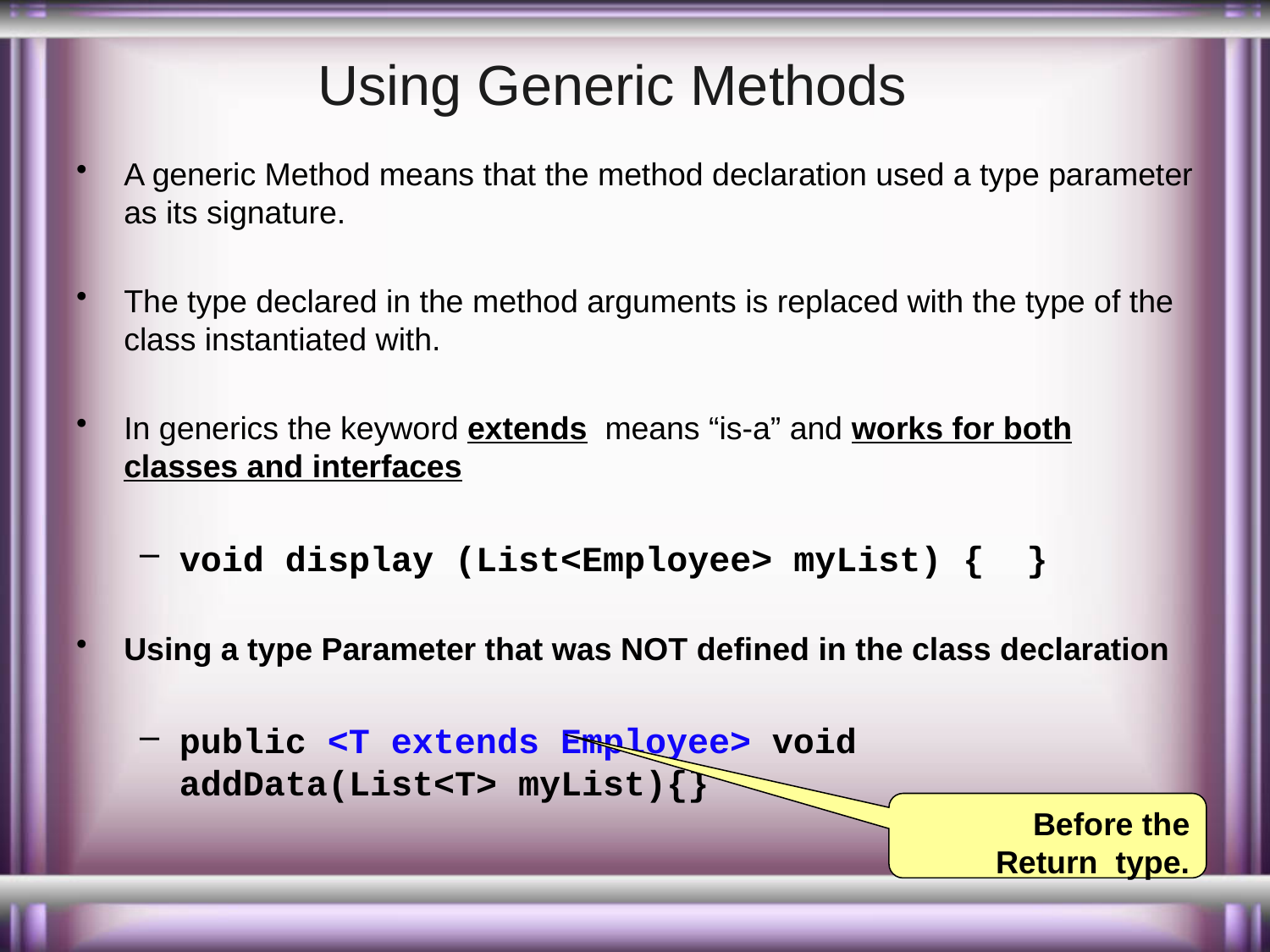

# Using Generic Methods
A generic Method means that the method declaration used a type parameter as its signature.

The type declared in the method arguments is replaced with the type of the class instantiated with.

In generics the keyword extends  means “is-a” and works for both classes and interfaces

void display (List<Employee> myList) {  }

Using a type Parameter that was NOT defined in the class declaration

public <T extends Employee> void addData(List<T> myList){}

Before the Return  type.